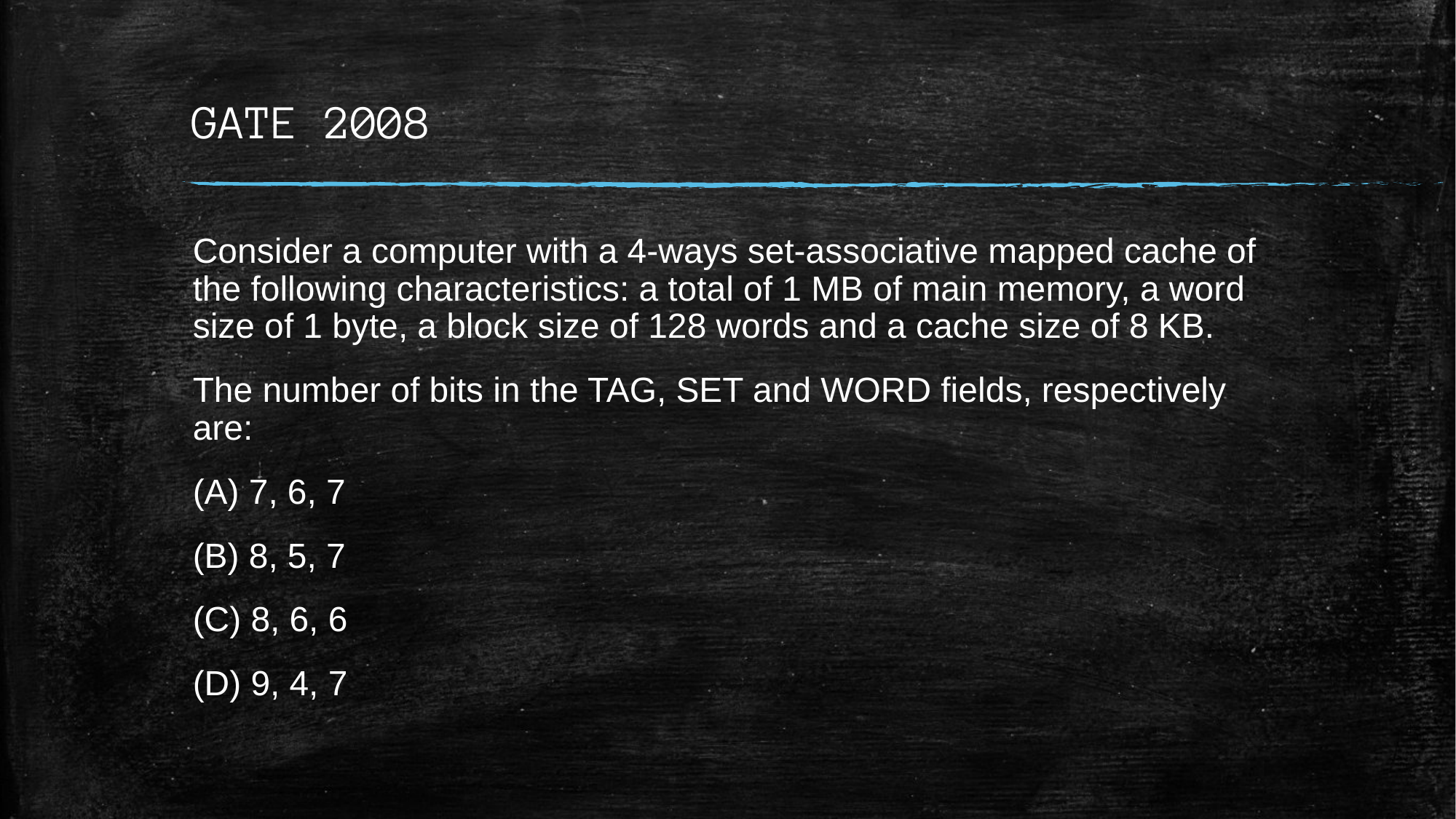

# GATE 2008
Consider a computer with a 4-ways set-associative mapped cache of the following characteristics: a total of 1 MB of main memory, a word size of 1 byte, a block size of 128 words and a cache size of 8 KB.
The number of bits in the TAG, SET and WORD fields, respectively are:
(A) 7, 6, 7
(B) 8, 5, 7
(C) 8, 6, 6
(D) 9, 4, 7